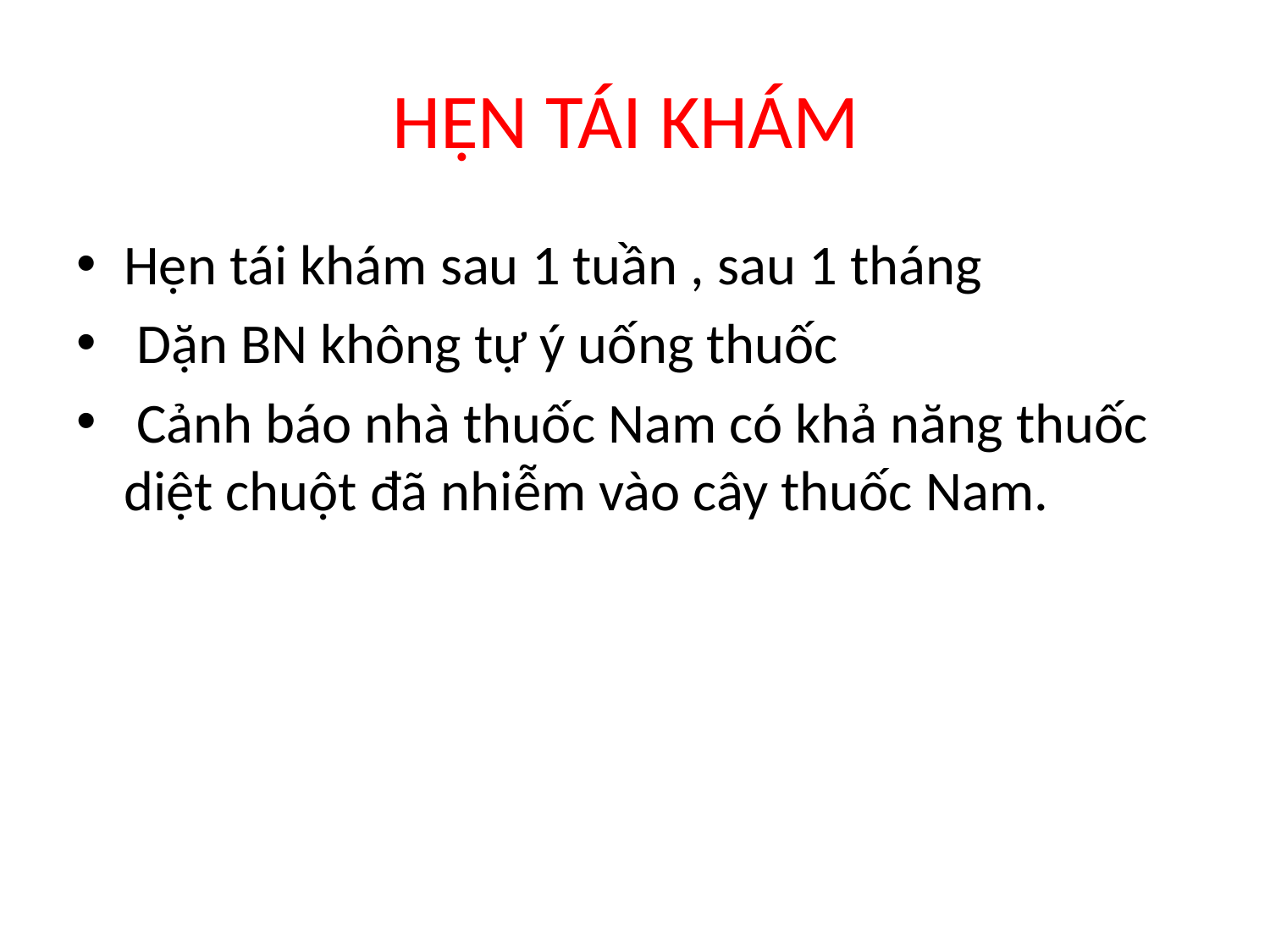

# HẸN TÁI KHÁM
Hẹn tái khám sau 1 tuần , sau 1 tháng
 Dặn BN không tự ý uống thuốc
 Cảnh báo nhà thuốc Nam có khả năng thuốc diệt chuột đã nhiễm vào cây thuốc Nam.